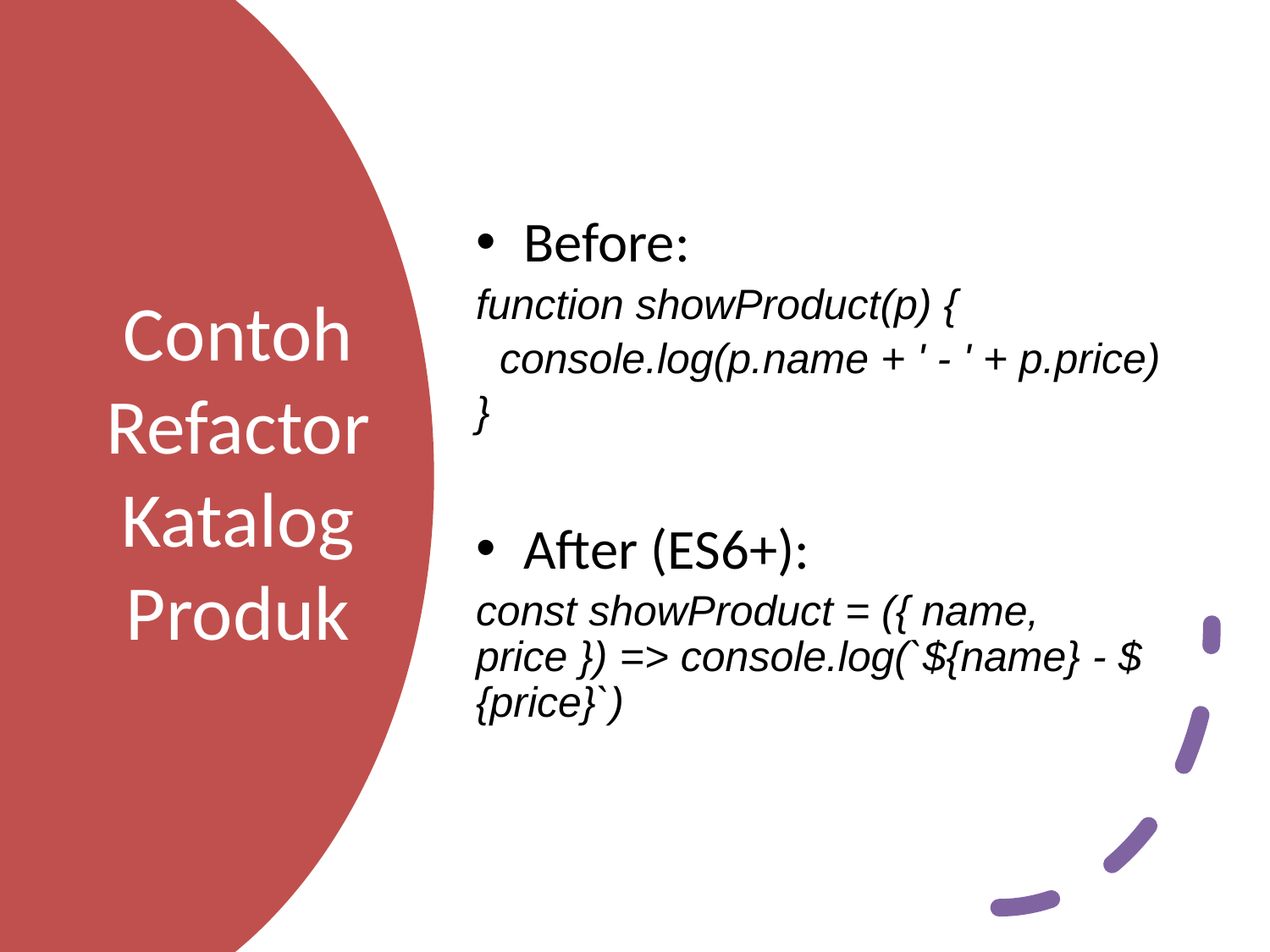

Before:
function showProduct(p) {
  console.log(p.name + ' - ' + p.price)
}

After (ES6+):
const showProduct = ({ name, price }) => console.log(`${name} - ${price}`)
# Contoh Refactor Katalog Produk